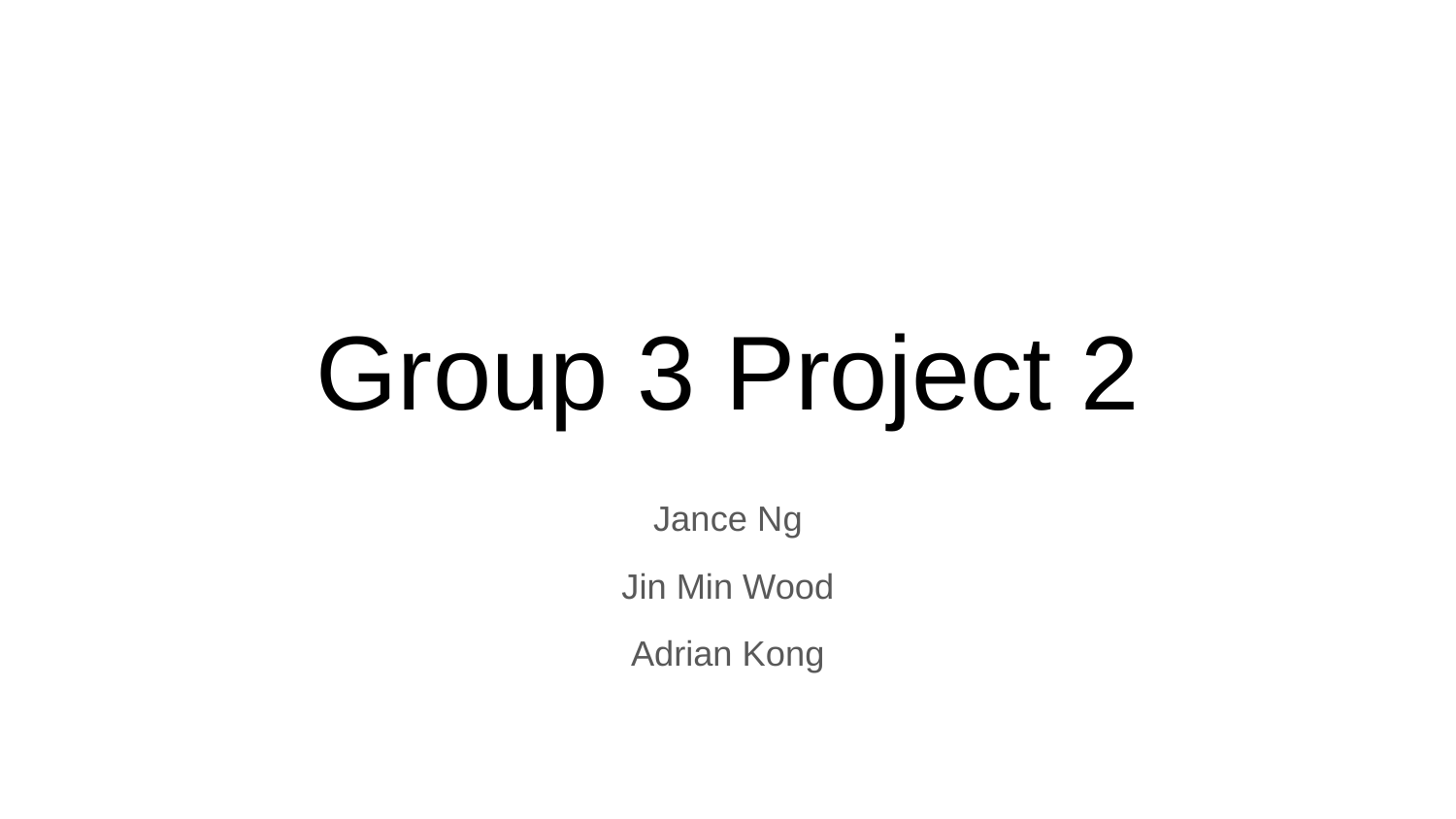

# Group 3 Project 2
Jance Ng

Jin Min Wood

Adrian Kong